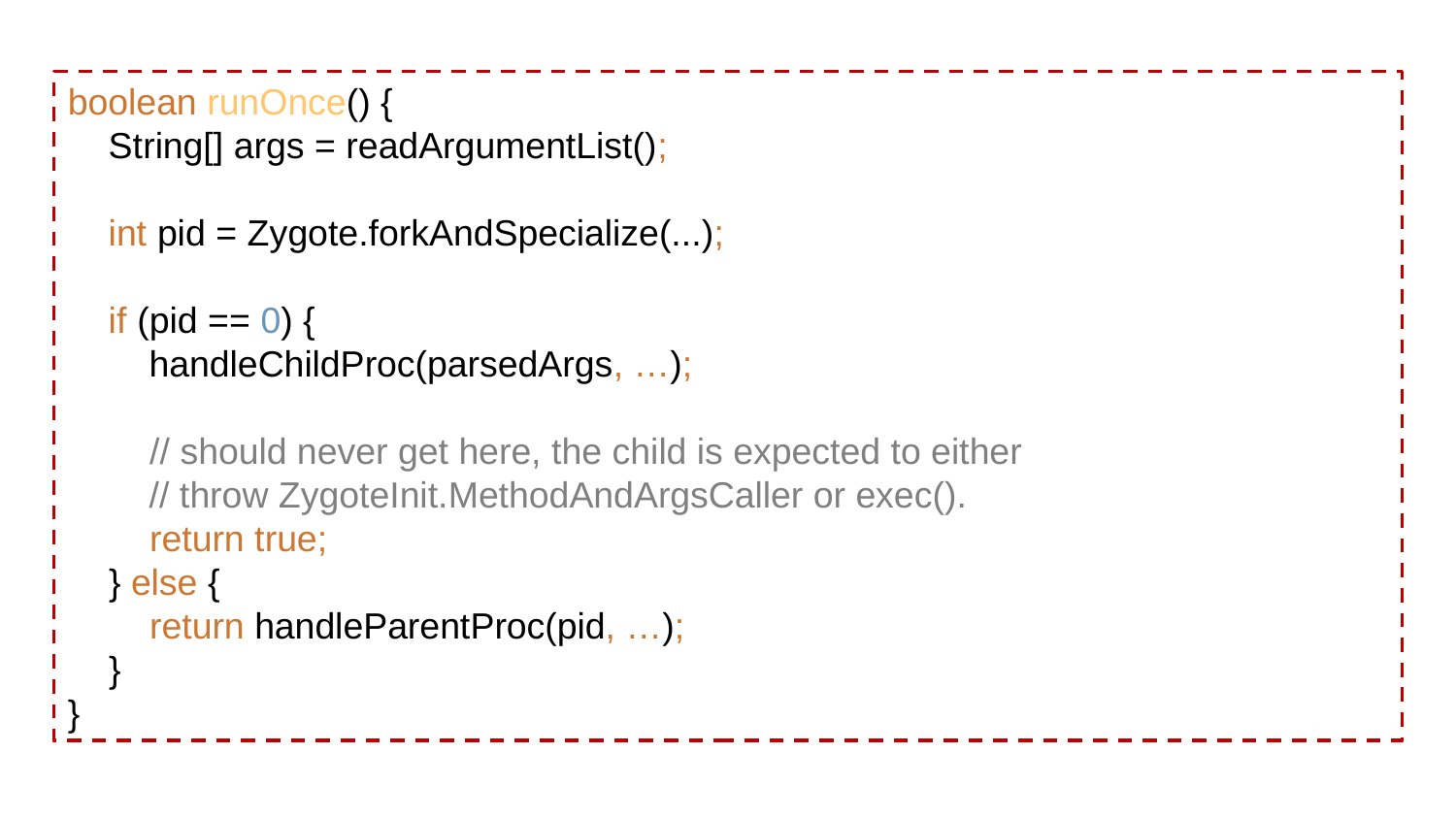

boolean runOnce() {
    String[] args = readArgumentList();
    int pid = Zygote.forkAndSpecialize(...);
    if (pid == 0) {
        handleChildProc(parsedArgs, …);
        // should never get here, the child is expected to either
        // throw ZygoteInit.MethodAndArgsCaller or exec().
        return true;
    } else {
        return handleParentProc(pid, …);
    }
}